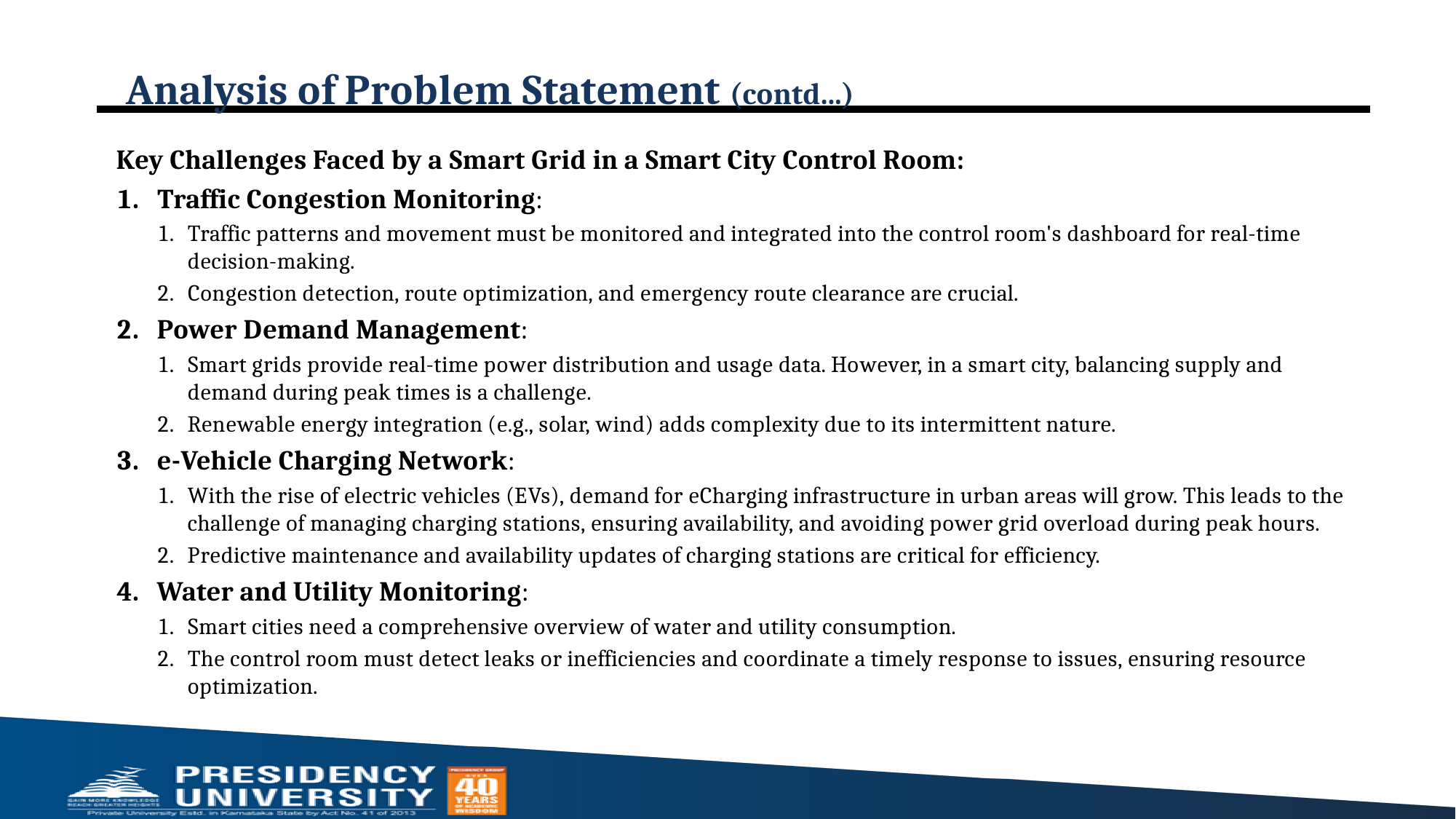

# Analysis of Problem Statement (contd...)
Key Challenges Faced by a Smart Grid in a Smart City Control Room:
Traffic Congestion Monitoring:
Traffic patterns and movement must be monitored and integrated into the control room's dashboard for real-time decision-making.
Congestion detection, route optimization, and emergency route clearance are crucial.
Power Demand Management:
Smart grids provide real-time power distribution and usage data. However, in a smart city, balancing supply and demand during peak times is a challenge.
Renewable energy integration (e.g., solar, wind) adds complexity due to its intermittent nature.
e-Vehicle Charging Network:
With the rise of electric vehicles (EVs), demand for eCharging infrastructure in urban areas will grow. This leads to the challenge of managing charging stations, ensuring availability, and avoiding power grid overload during peak hours.
Predictive maintenance and availability updates of charging stations are critical for efficiency.
Water and Utility Monitoring:
Smart cities need a comprehensive overview of water and utility consumption.
The control room must detect leaks or inefficiencies and coordinate a timely response to issues, ensuring resource optimization.